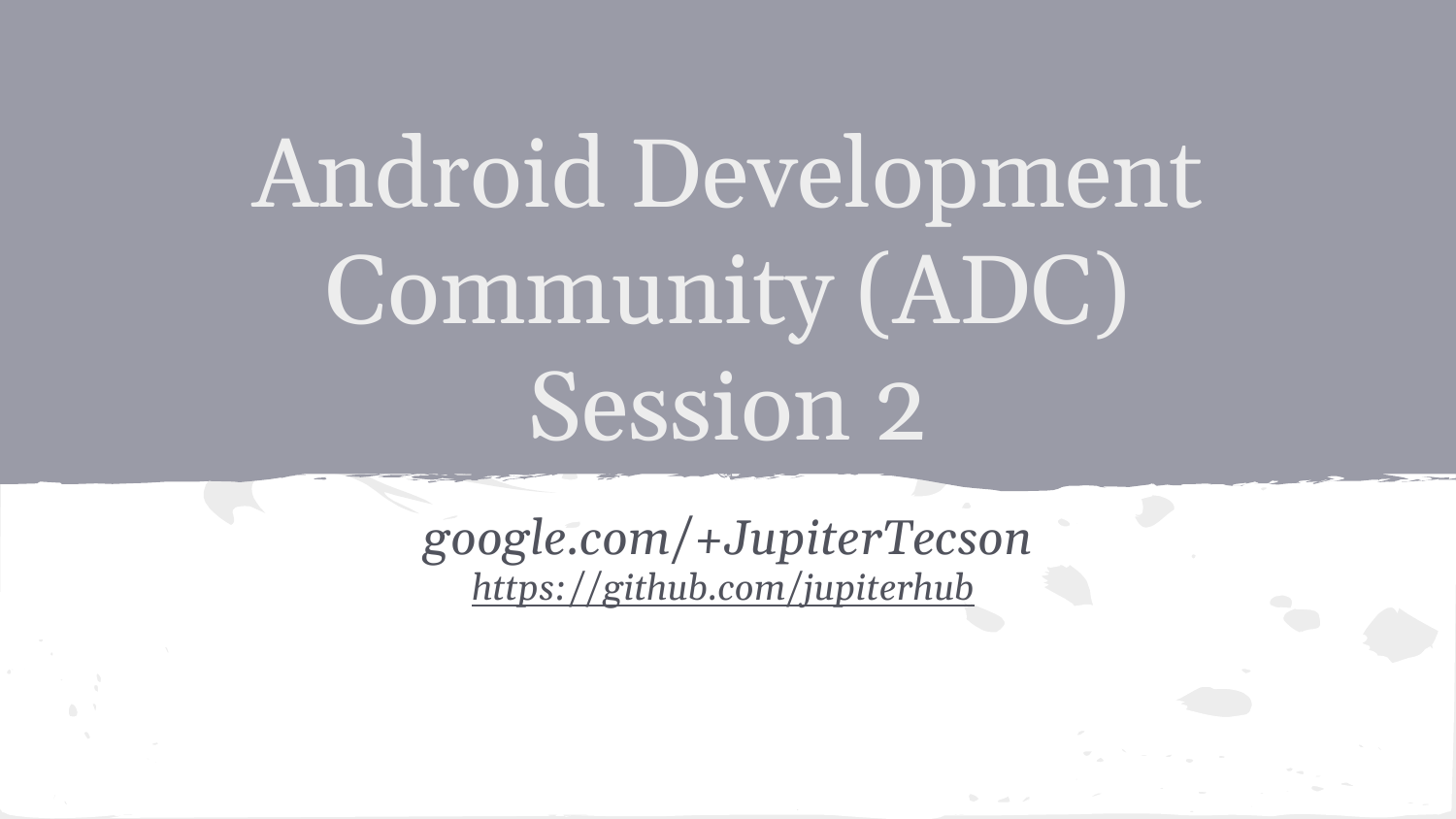

# Android Development Community (ADC)
Session 2
google.com/+JupiterTecson
https://github.com/jupiterhub